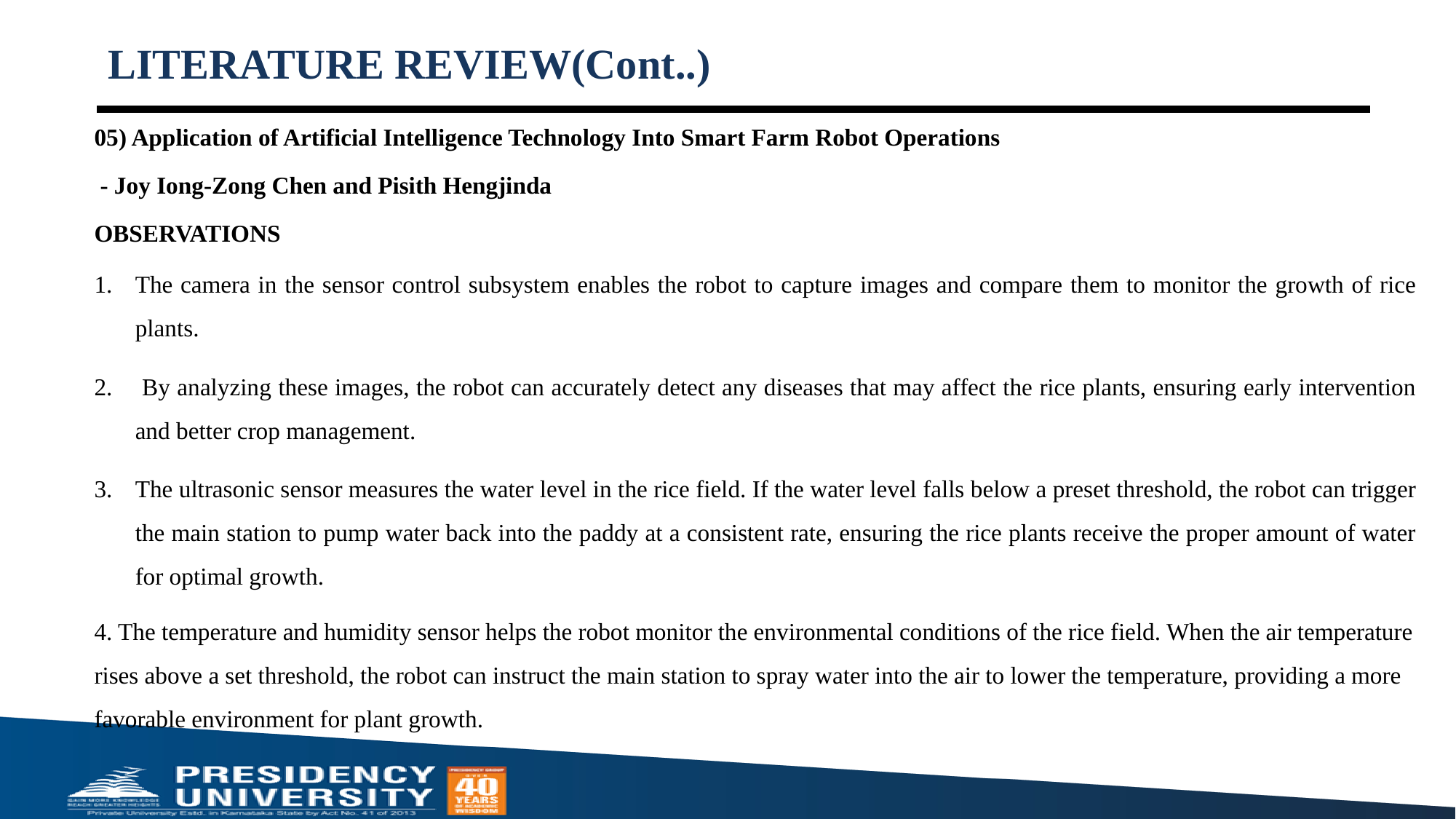

# LITERATURE REVIEW(Cont..)
05) Application of Artificial Intelligence Technology Into Smart Farm Robot Operations
 - Joy Iong-Zong Chen and Pisith Hengjinda
OBSERVATIONS
The camera in the sensor control subsystem enables the robot to capture images and compare them to monitor the growth of rice plants.
 By analyzing these images, the robot can accurately detect any diseases that may affect the rice plants, ensuring early intervention and better crop management.
The ultrasonic sensor measures the water level in the rice field. If the water level falls below a preset threshold, the robot can trigger the main station to pump water back into the paddy at a consistent rate, ensuring the rice plants receive the proper amount of water for optimal growth.
4. The temperature and humidity sensor helps the robot monitor the environmental conditions of the rice field. When the air temperature rises above a set threshold, the robot can instruct the main station to spray water into the air to lower the temperature, providing a more favorable environment for plant growth.